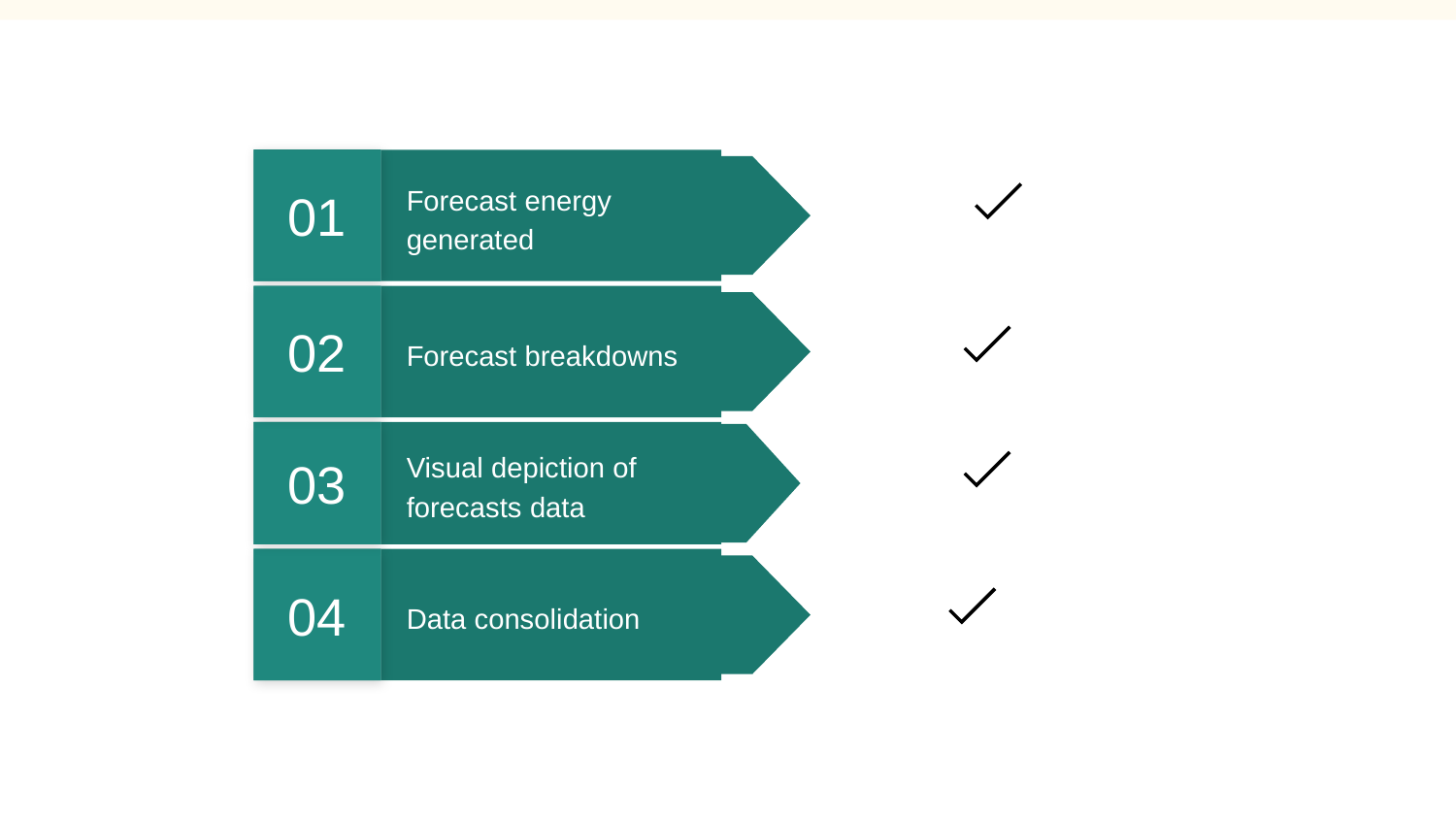

01

Forecast energy generated

q)

02

Forecast breakdowns

03

Visual depiction of forecasts data

04

Data consolidation